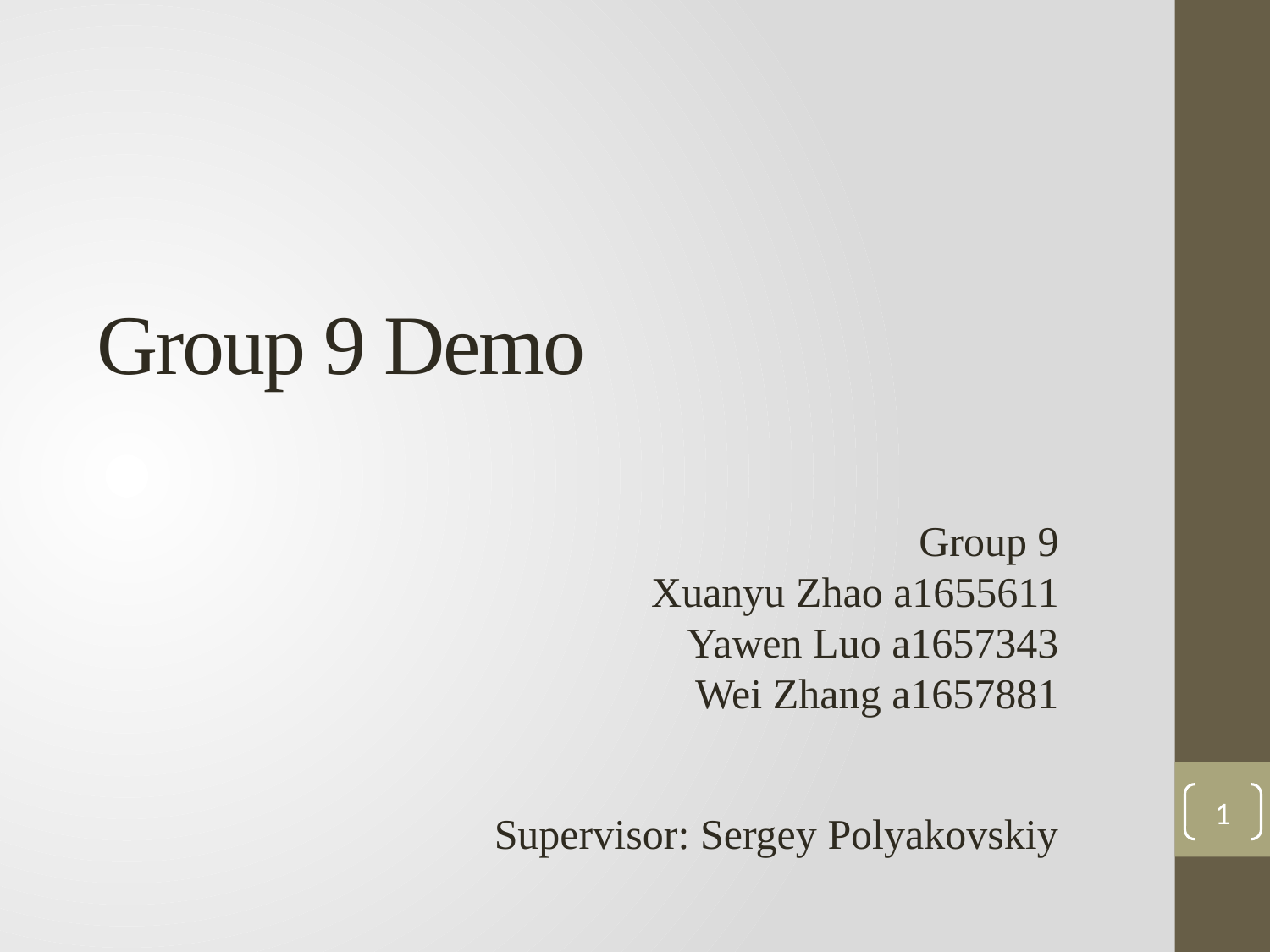

# Group 9 Demo
Group 9
Xuanyu Zhao a1655611
Yawen Luo a1657343
Wei Zhang a1657881
1
Supervisor: Sergey Polyakovskiy